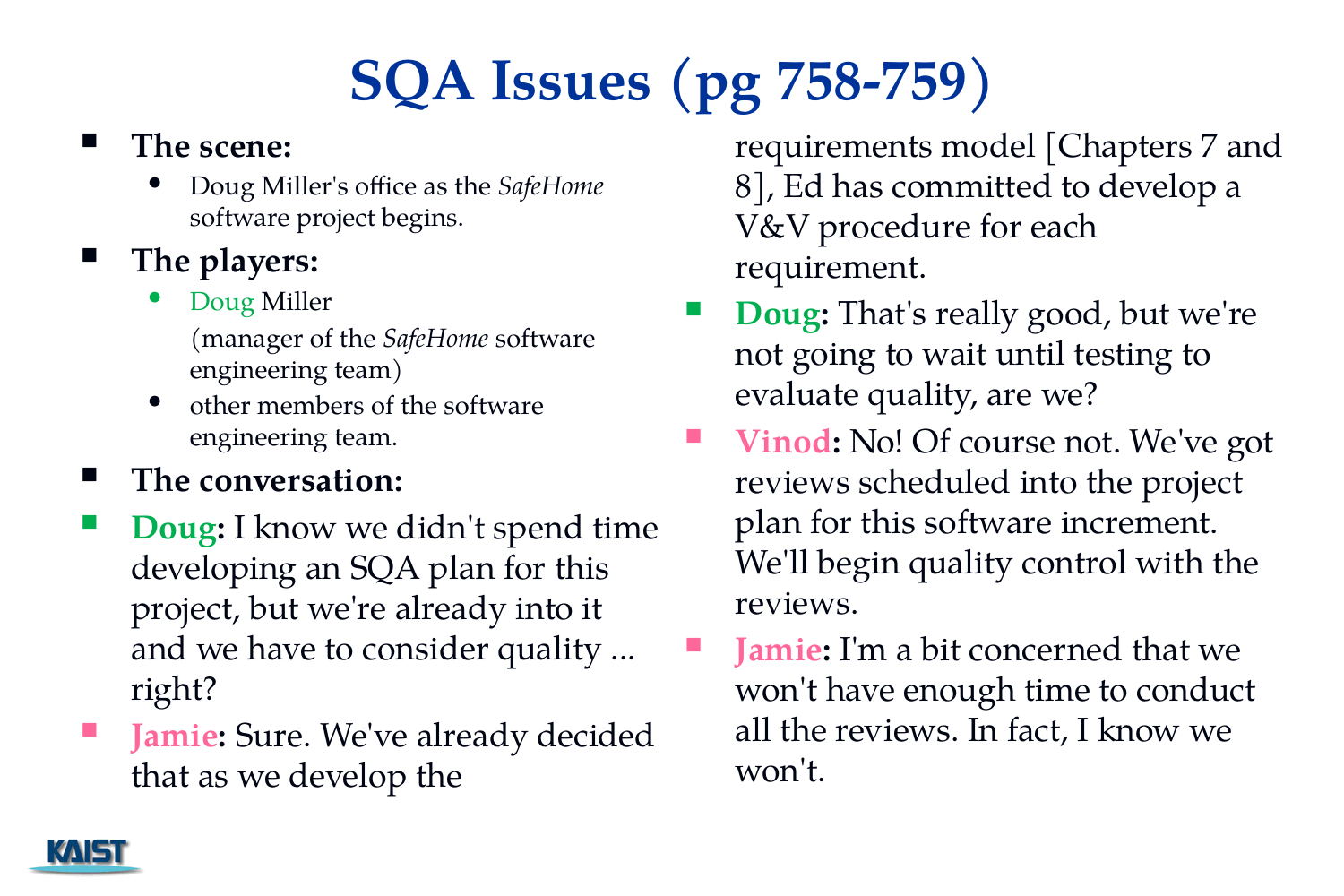

# SQA Issues (pg 758-759)
The scene:
Doug Miller's office as the SafeHome software project begins.
The players:
Doug Miller
	(manager of the SafeHome software engineering team)
other members of the software engineering team.
The conversation:
Doug: I know we didn't spend time developing an SQA plan for this project, but we're already into it and we have to consider quality ... right?
Jamie: Sure. We've already decided that as we develop the

	requirements model [Chapters 7 and 8], Ed has committed to develop a V&V procedure for each requirement.
Doug: That's really good, but we're not going to wait until testing to evaluate quality, are we?
Vinod: No! Of course not. We've got reviews scheduled into the project plan for this software increment. We'll begin quality control with the reviews.
Jamie: I'm a bit concerned that we won't have enough time to conduct all the reviews. In fact, I know we won't.

163